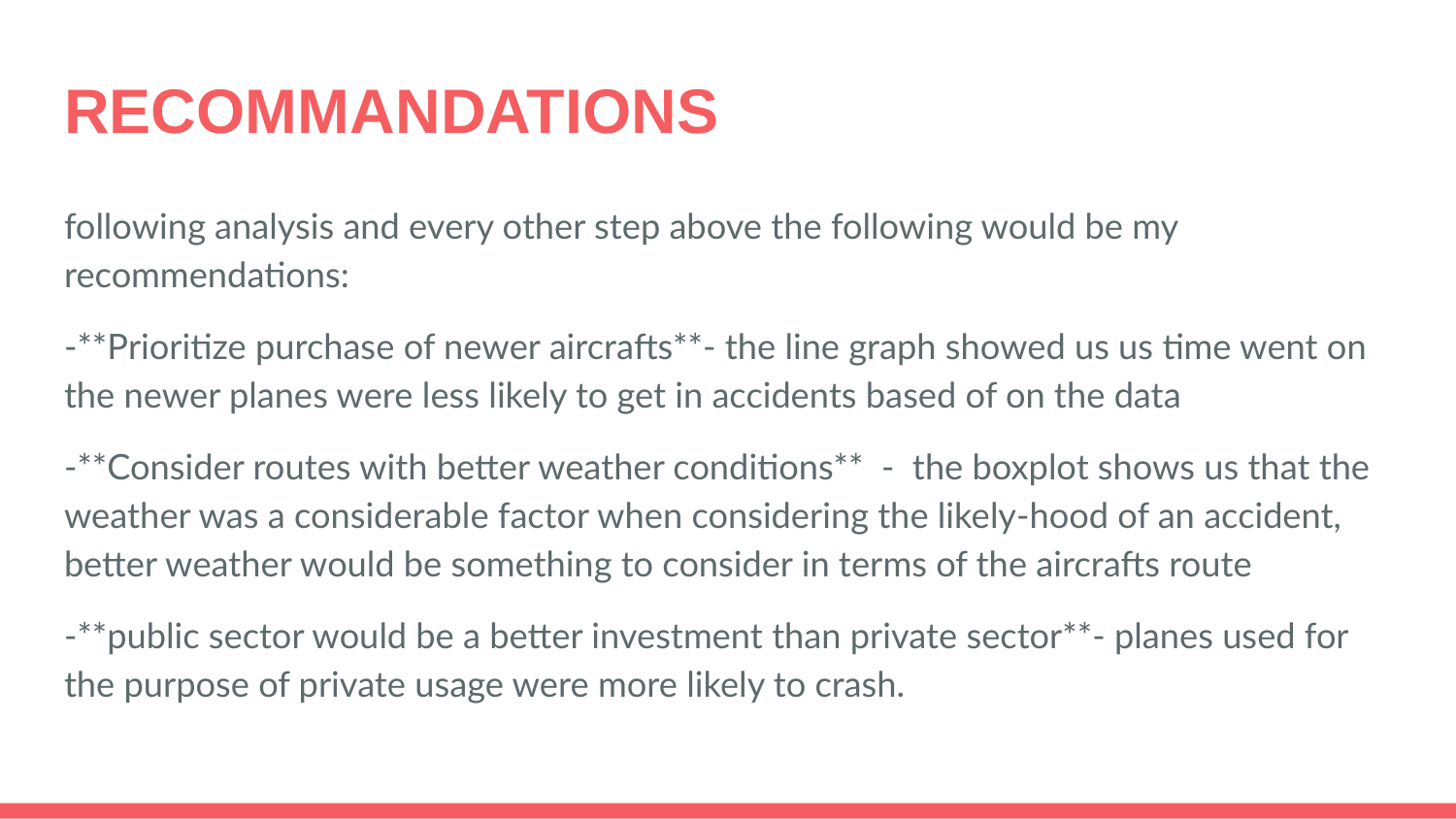

# RECOMMANDATIONS
following analysis and every other step above the following would be my recommendations:
-**Prioritize purchase of newer aircrafts**- the line graph showed us us time went on the newer planes were less likely to get in accidents based of on the data
-**Consider routes with better weather conditions**  -  the boxplot shows us that the weather was a considerable factor when considering the likely-hood of an accident, better weather would be something to consider in terms of the aircrafts route
-**public sector would be a better investment than private sector**- planes used for the purpose of private usage were more likely to crash.